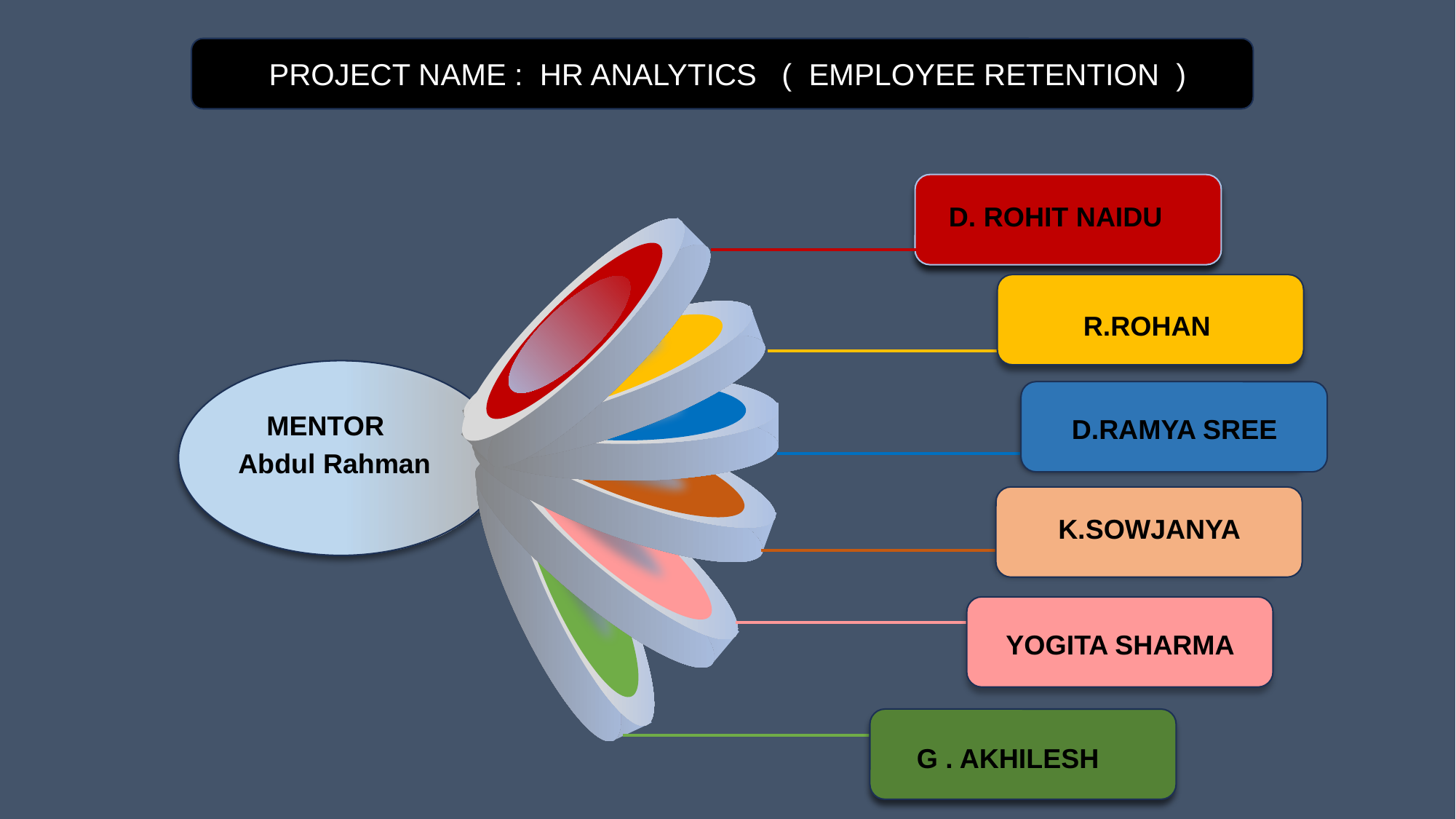

PROJECT NAME :  HR ANALYTICS   (  EMPLOYEE RETENTION  )

D. ROHIT NAIDU
R.ROHAN
D.RAMYA SREE
K.SOWJANYA
YOGITA SHARMA
G . AKHILESH

MENTOR
Abdul Rahman